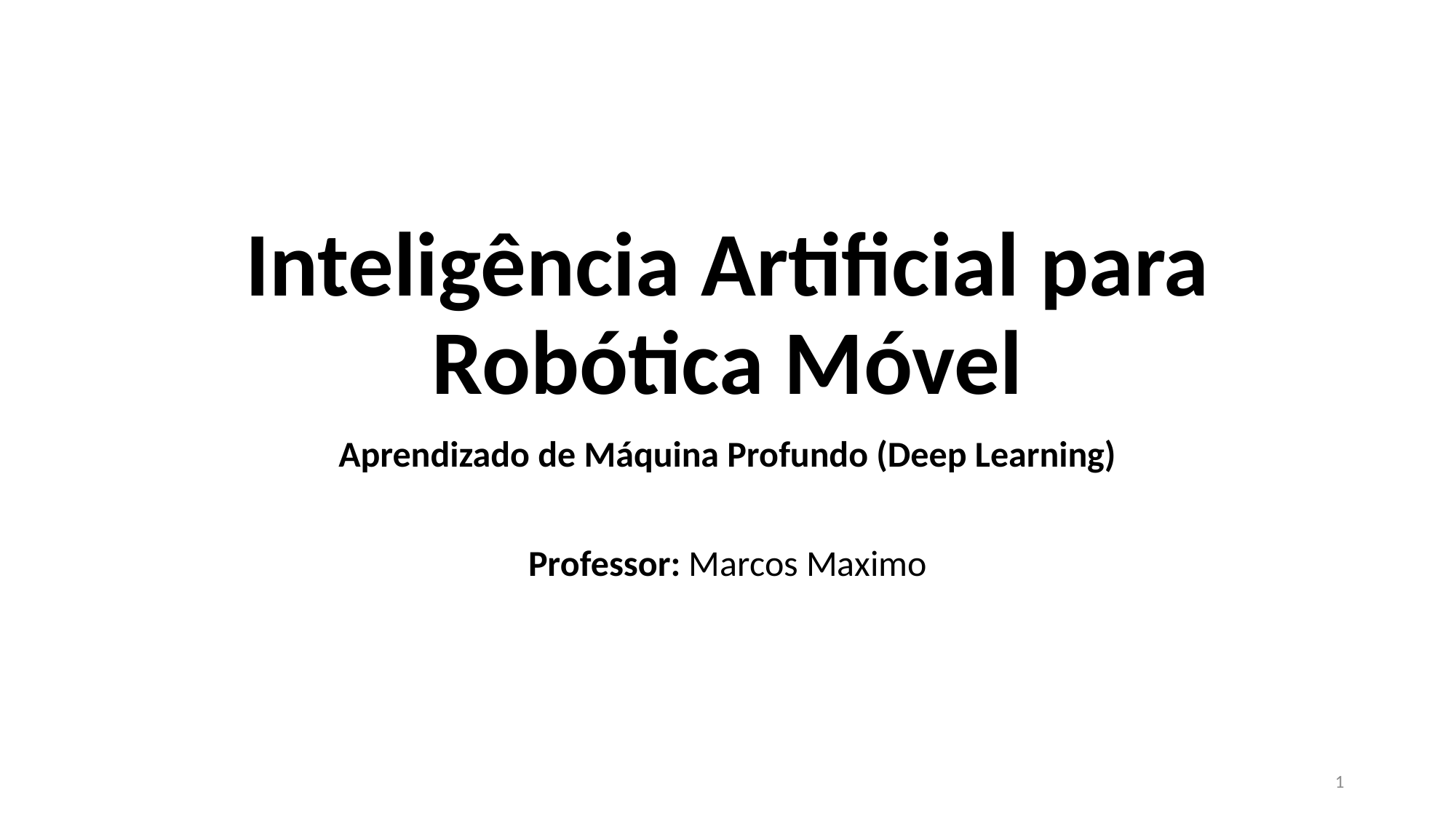

# Inteligência Artificial para Robótica Móvel
Aprendizado de Máquina Profundo (Deep Learning)

Professor: Marcos Maximo
1